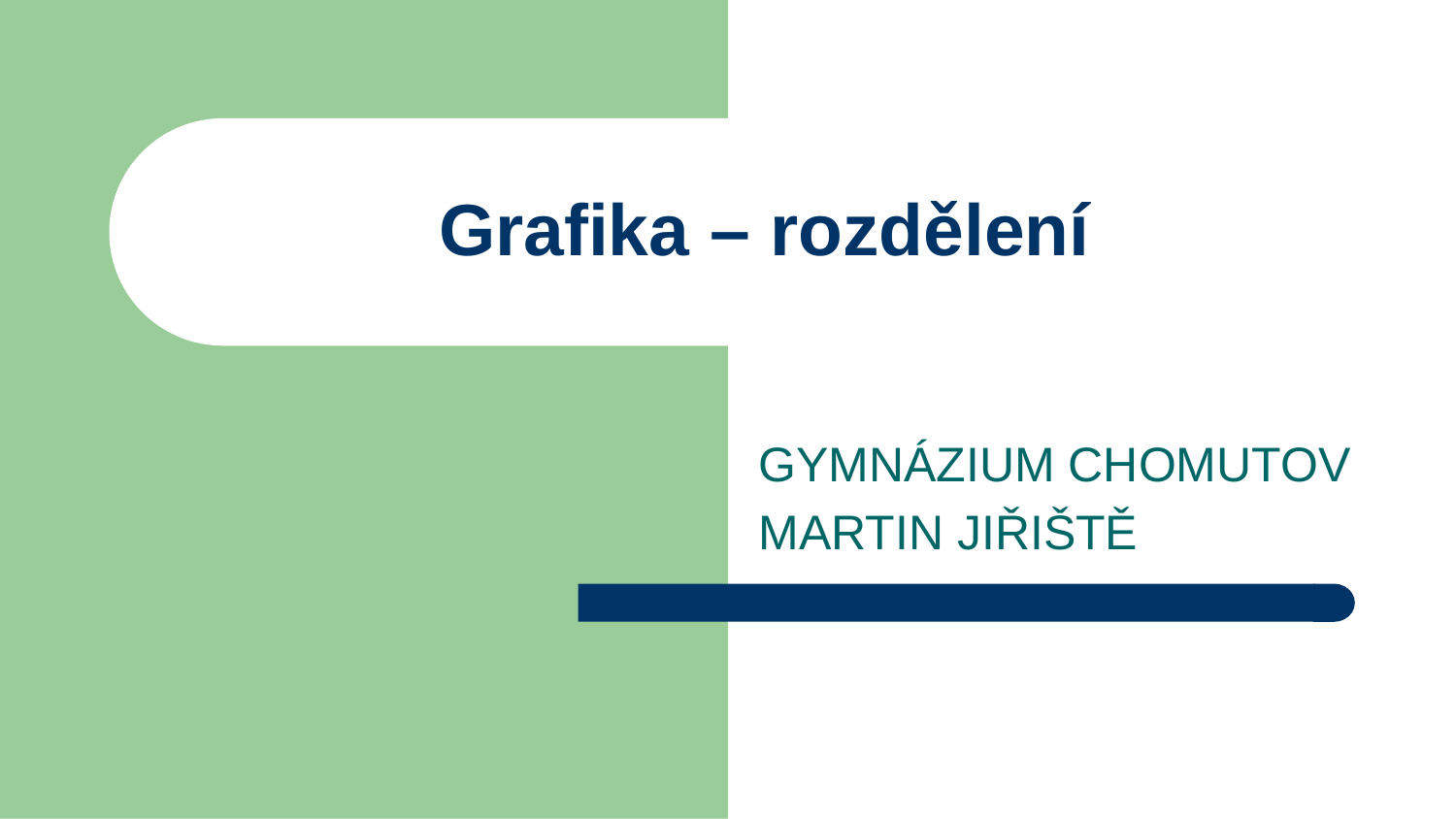

# Grafika – rozdělení
GYMNÁZIUM CHOMUTOV
MARTIN JIŘIŠTĚ